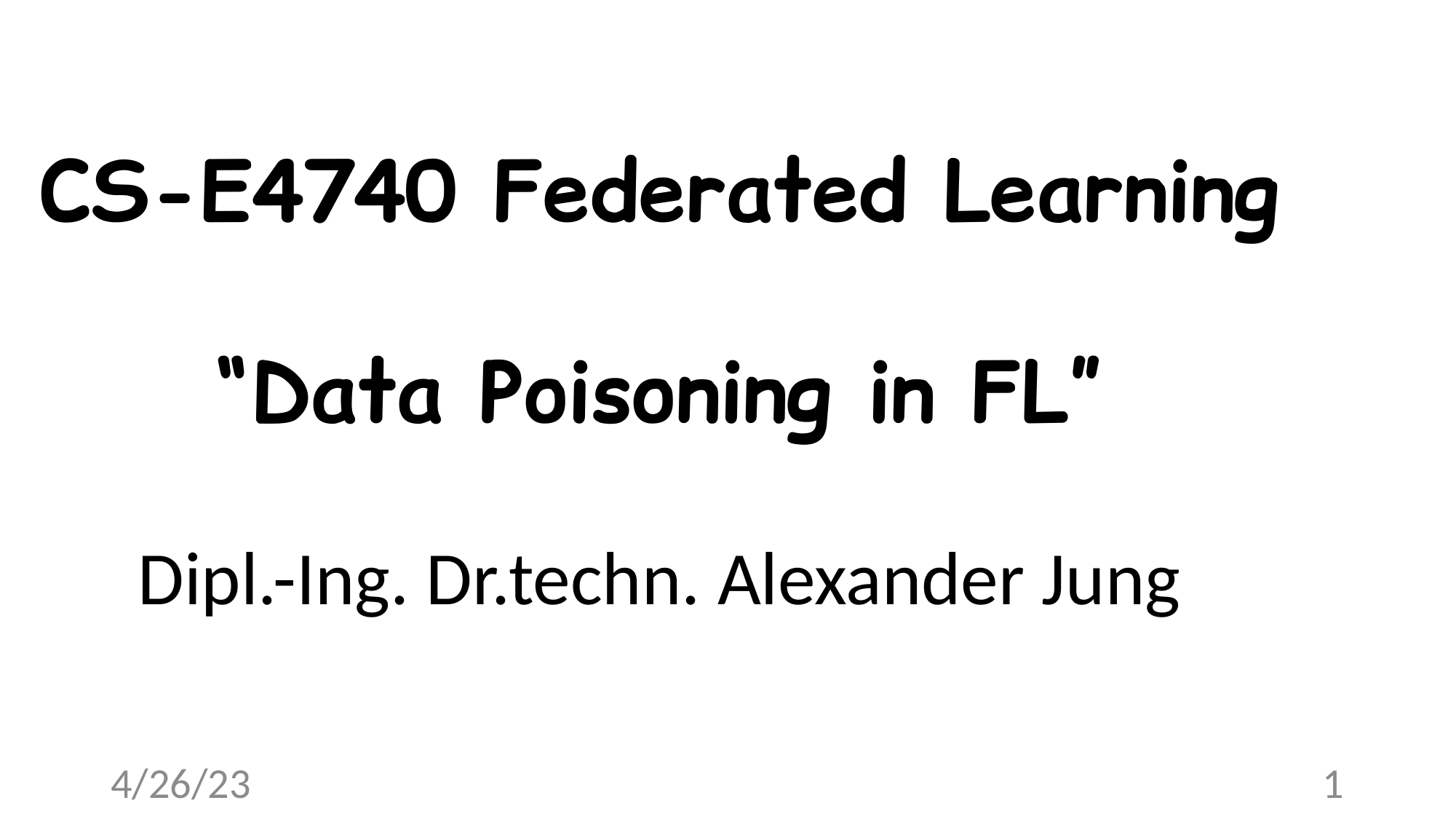

# CS-E4740 Federated Learning “Data Poisoning in FL” Dipl.-Ing. Dr.techn. Alexander Jung
4/26/23
1